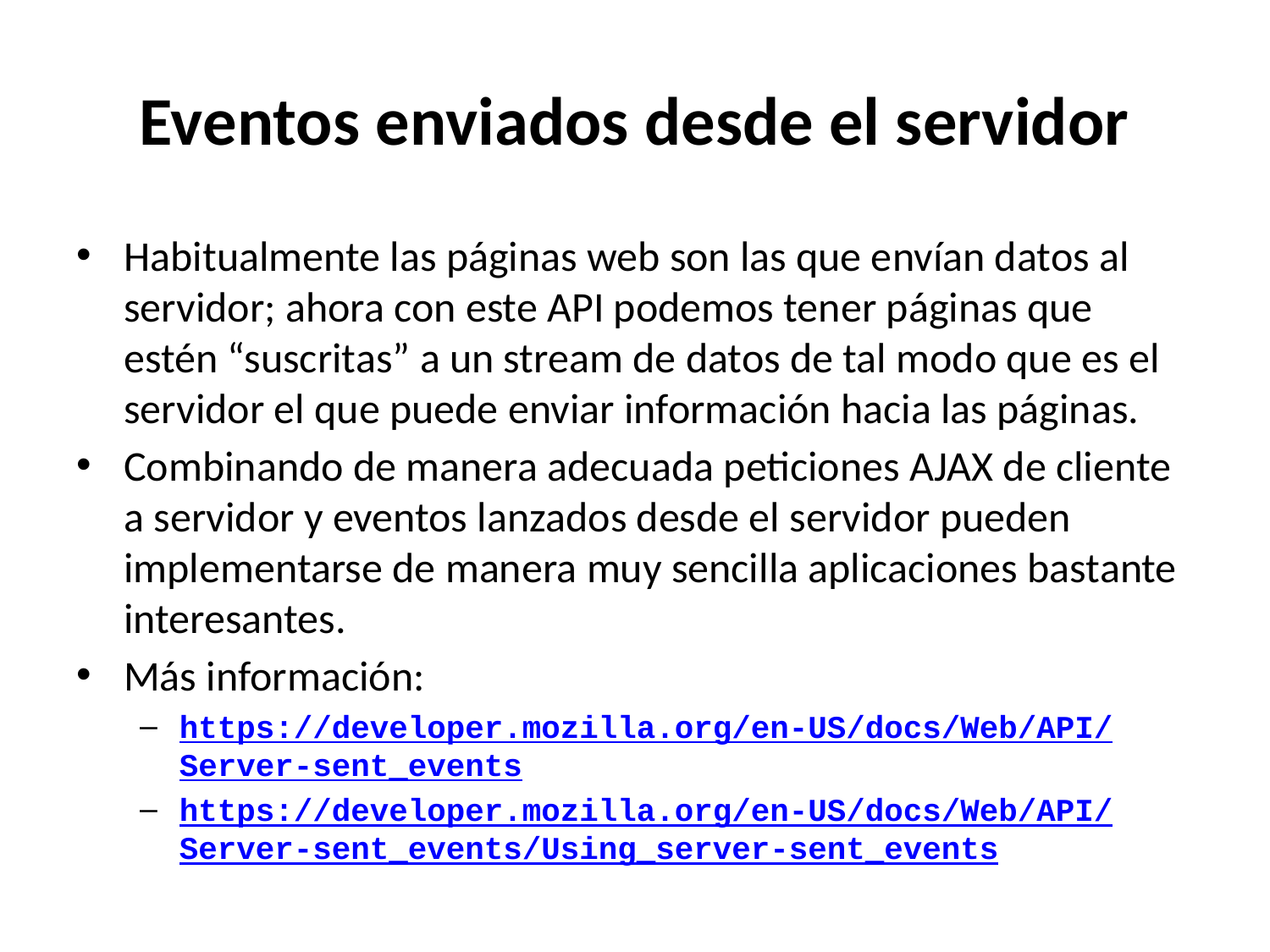

# Eventos enviados desde el servidor
Habitualmente las páginas web son las que envían datos al servidor; ahora con este API podemos tener páginas que estén “suscritas” a un stream de datos de tal modo que es el servidor el que puede enviar información hacia las páginas.
Combinando de manera adecuada peticiones AJAX de cliente a servidor y eventos lanzados desde el servidor pueden implementarse de manera muy sencilla aplicaciones bastante interesantes.
Más información:
https://developer.mozilla.org/en-US/docs/Web/API/
Server-sent_events
https://developer.mozilla.org/en-US/docs/Web/API/
Server-sent_events/Using_server-sent_events